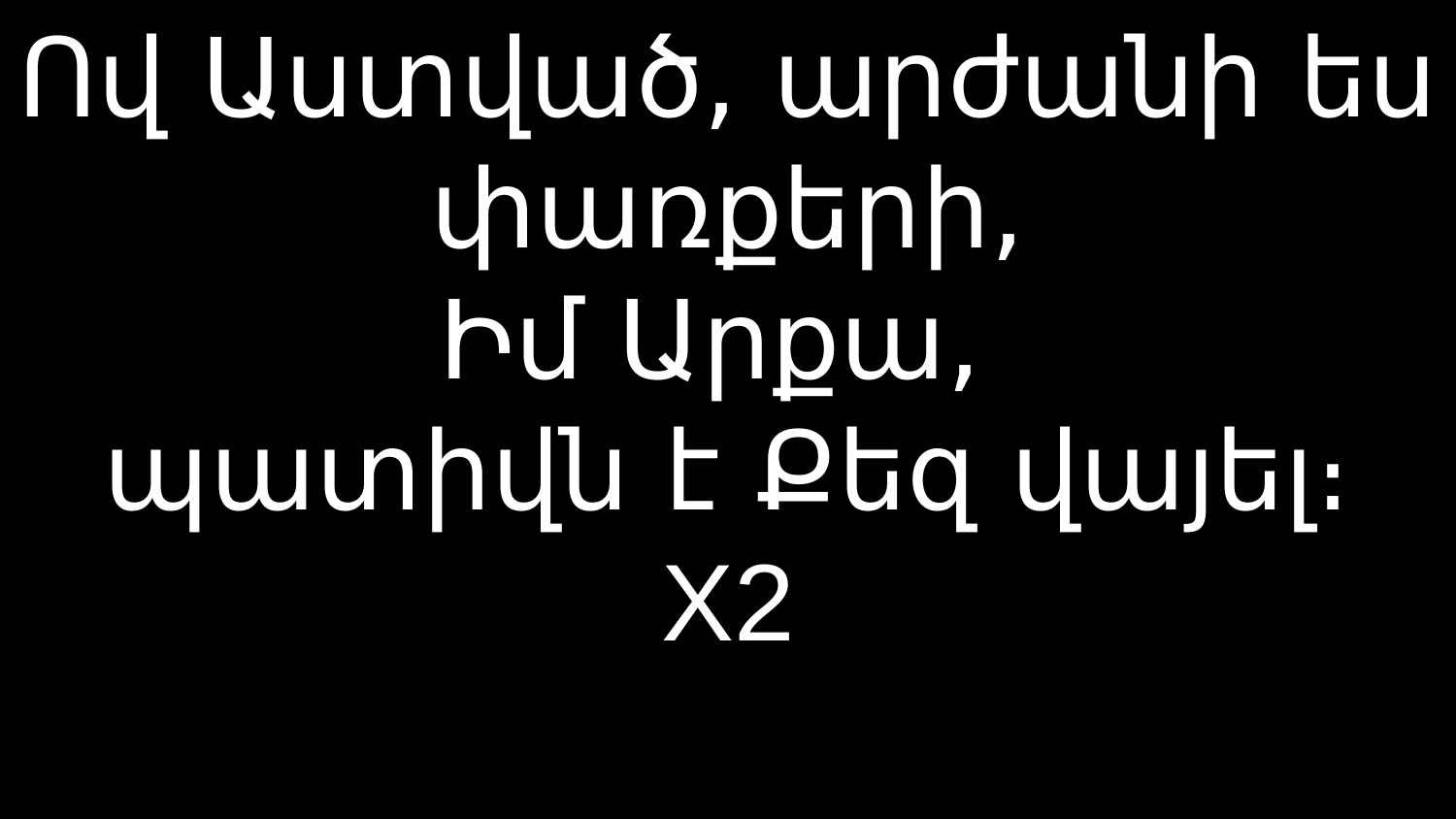

# Ով Աստված, արժանի ես փառքերի, Իմ Արքա, պատիվն է Քեզ վայել։ X2